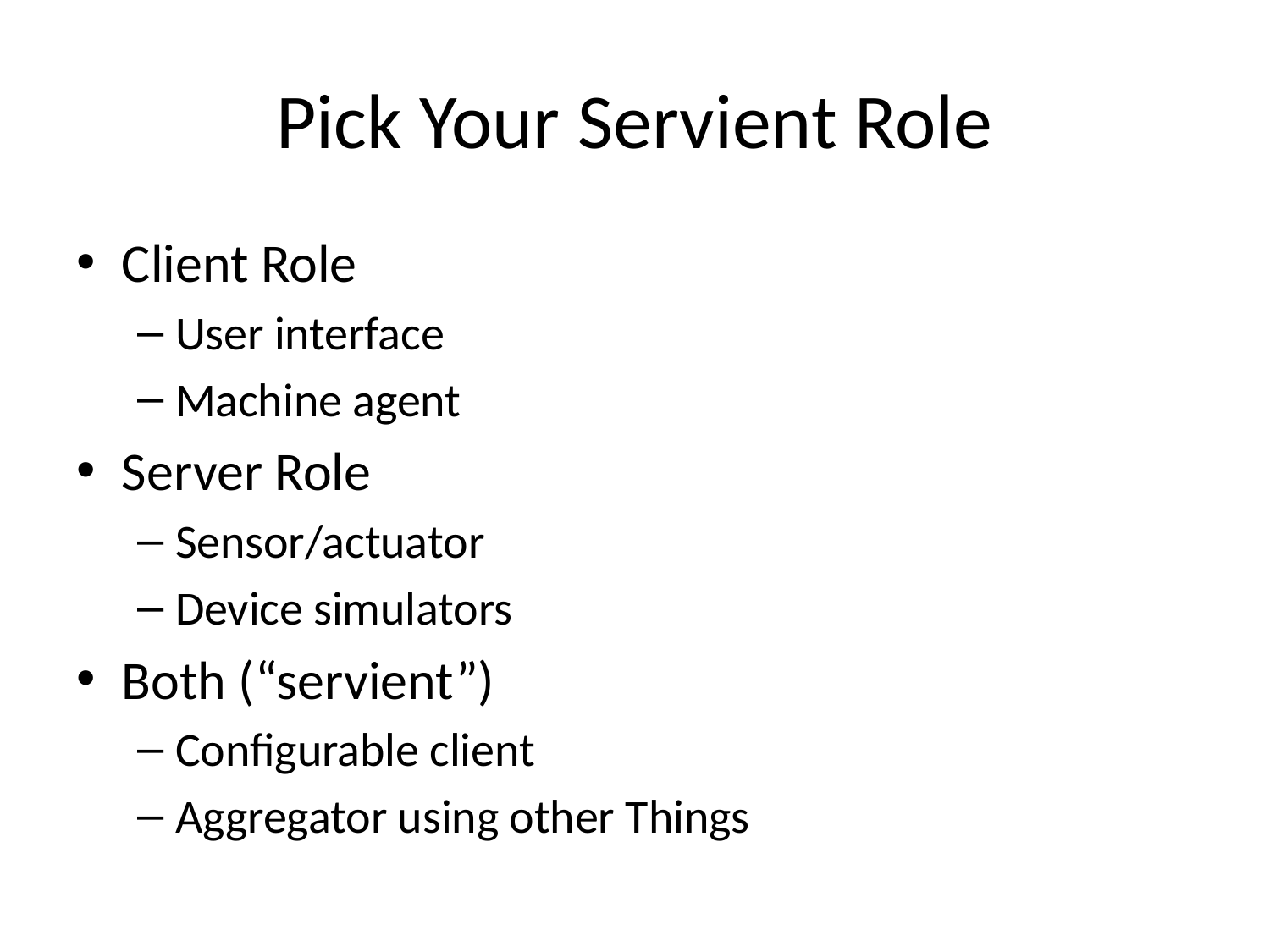

# Pick Your Servient Role
Client Role
User interface
Machine agent
Server Role
Sensor/actuator
Device simulators
Both (“servient”)
Configurable client
Aggregator using other Things